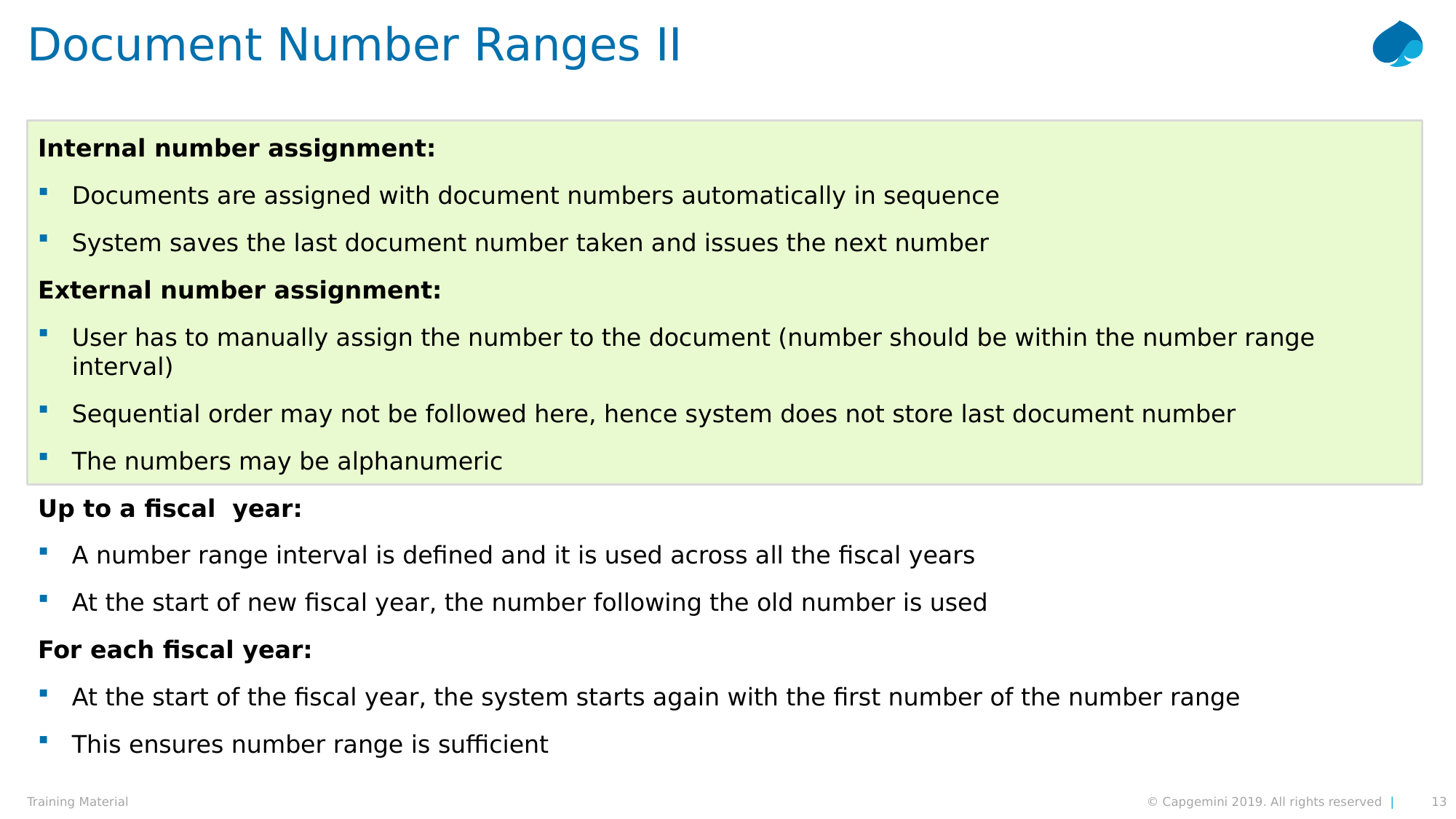

# Document Number Ranges II

Internal number assignment:
Documents are assigned with document numbers automatically in sequence
System saves the last document number taken and issues the next number
External number assignment:
User has to manually assign the number to the document (number should be within the number range interval)
Sequential order may not be followed here, hence system does not store last document number
The numbers may be alphanumeric
Up to a fiscal  year:
A number range interval is defined and it is used across all the fiscal years
At the start of new fiscal year, the number following the old number is used
For each fiscal year:
At the start of the fiscal year, the system starts again with the first number of the number range
This ensures number range is sufficient